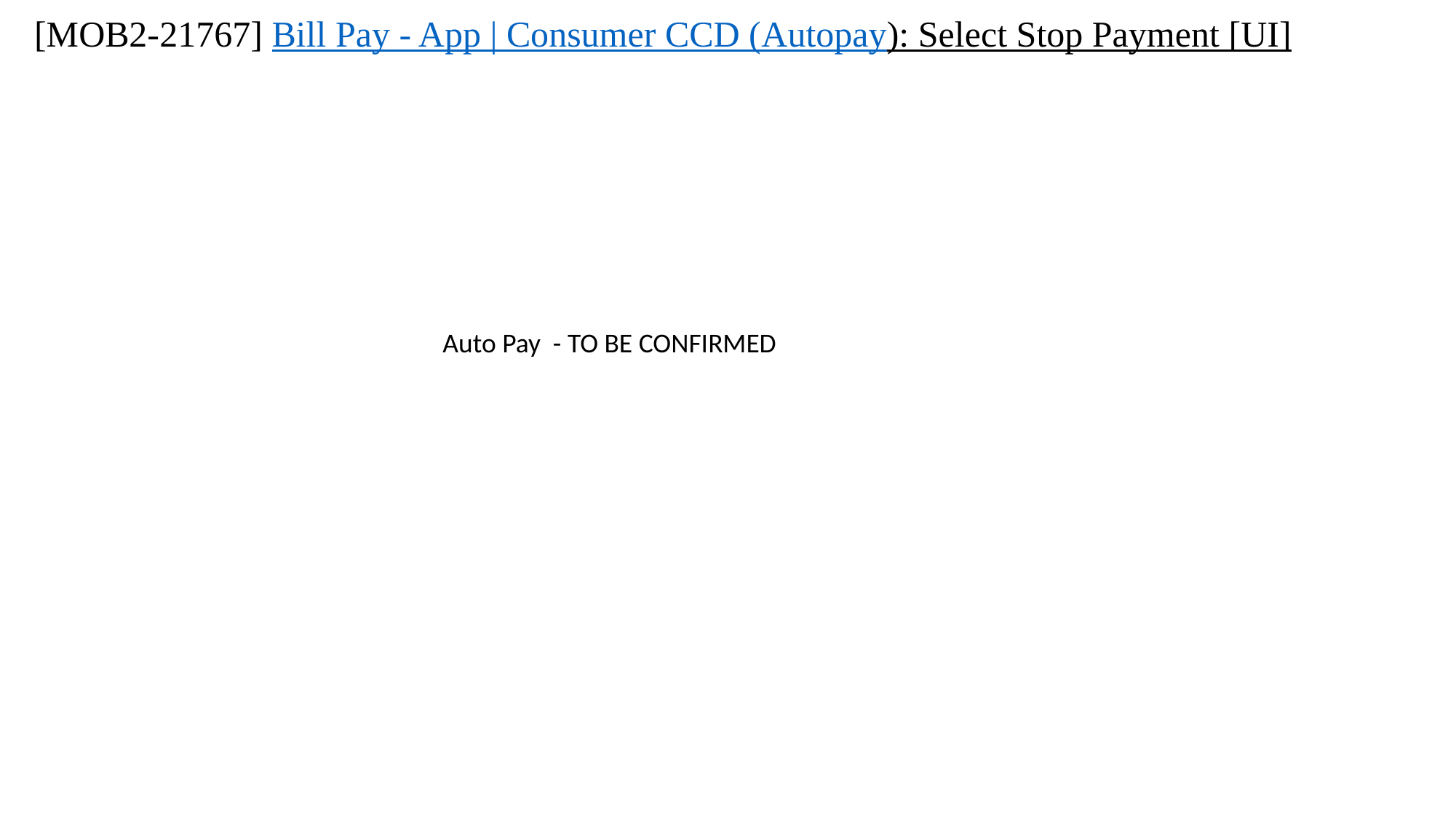

# [MOB2-21767] Bill Pay - App | Consumer CCD (Autopay): Select Stop Payment [UI]
Auto Pay  - TO BE CONFIRMED